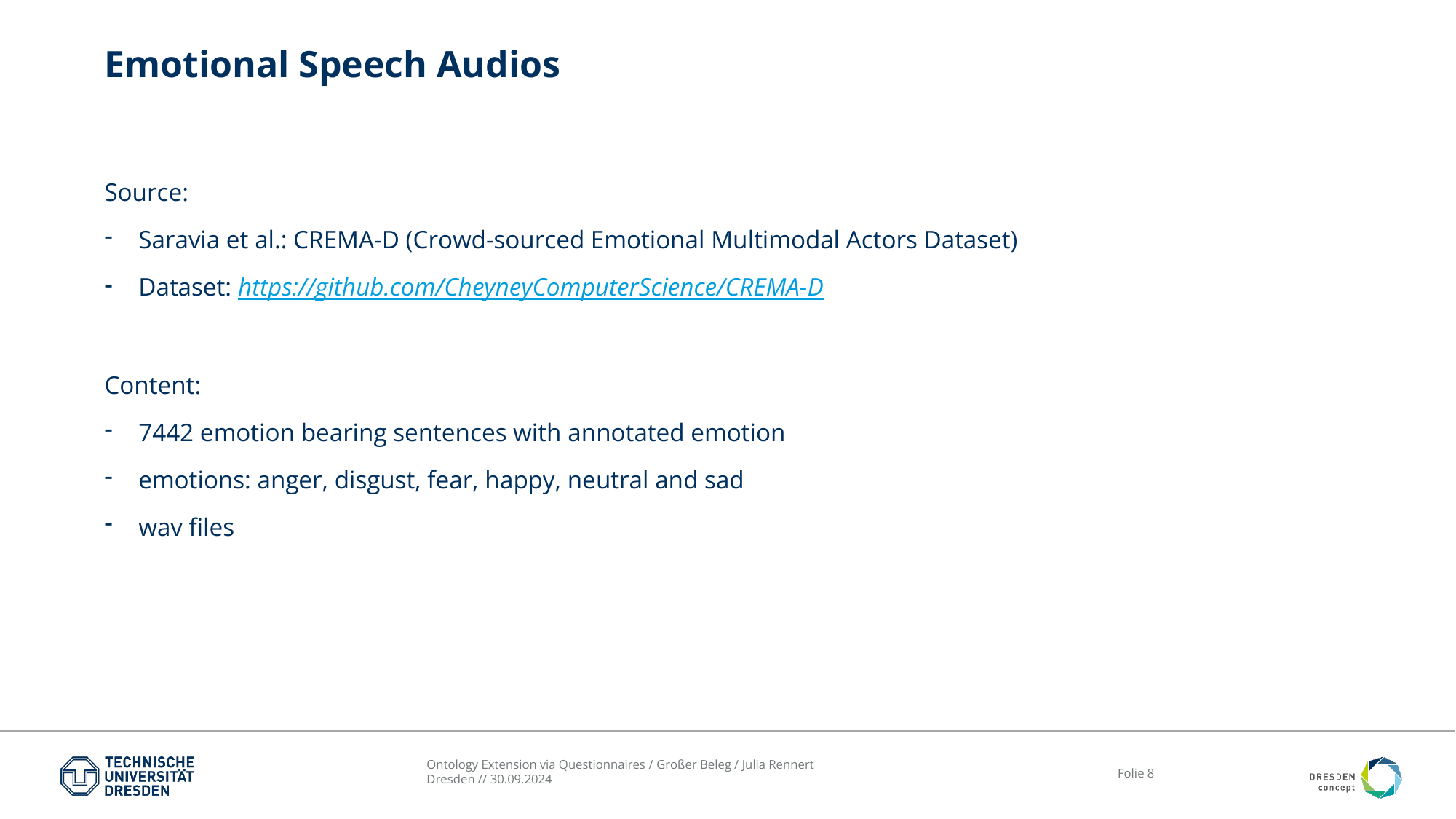

# Emotional Speech Audios
Source:
Saravia et al.: CREMA-D (Crowd-sourced Emotional Multimodal Actors Dataset)
Dataset: https://github.com/CheyneyComputerScience/CREMA-D

Content:
7442 emotion bearing sentences with annotated emotion
emotions: anger, disgust, fear, happy, neutral and sad
wav files